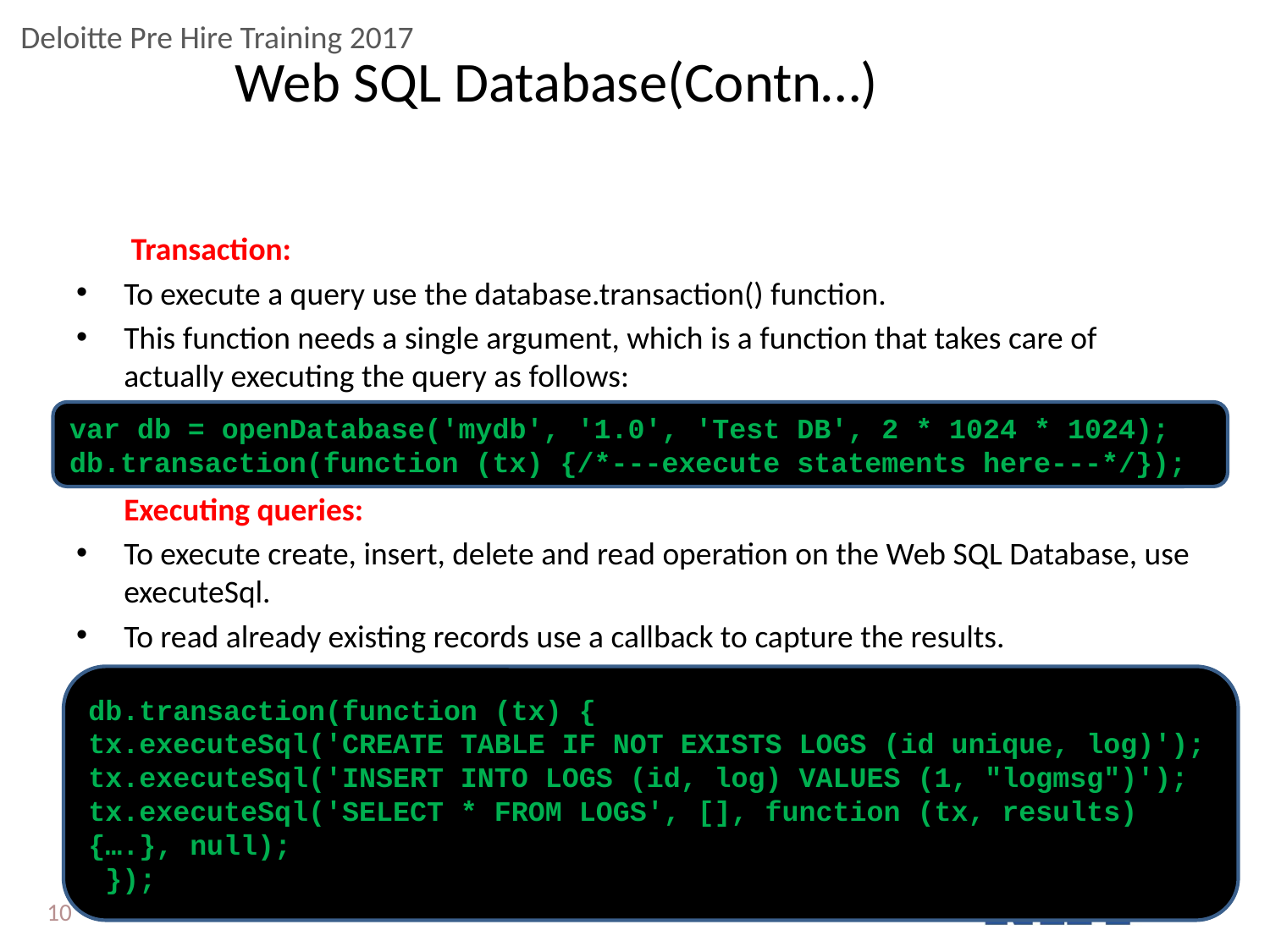

# Web SQL Database(Contn…)
	 Transaction:
To execute a query use the database.transaction() function.
This function needs a single argument, which is a function that takes care of actually executing the query as follows:

	Executing queries:
To execute create, insert, delete and read operation on the Web SQL Database, use executeSql.
To read already existing records use a callback to capture the results.

var db = openDatabase('mydb', '1.0', 'Test DB', 2 * 1024 * 1024); db.transaction(function (tx) {/*---execute statements here---*/});
db.transaction(function (tx) {
tx.executeSql('CREATE TABLE IF NOT EXISTS LOGS (id unique, log)');
tx.executeSql('INSERT INTO LOGS (id, log) VALUES (1, "logmsg")');
tx.executeSql('SELECT * FROM LOGS', [], function (tx, results) {….}, null);
 });
10